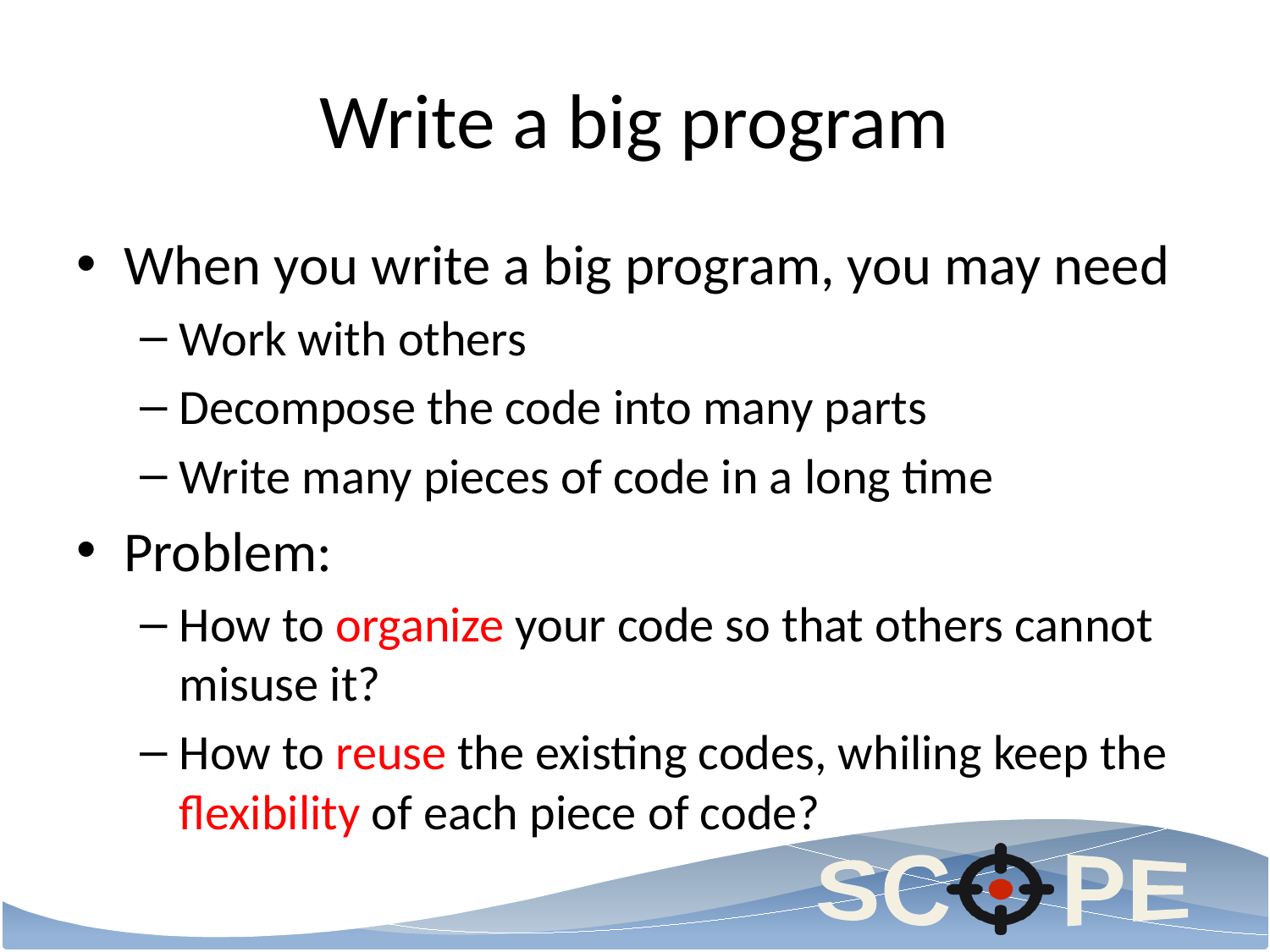

# Write a big program
When you write a big program, you may need
Work with others
Decompose the code into many parts
Write many pieces of code in a long time
Problem:
How to organize your code so that others cannot misuse it?
How to reuse the existing codes, whiling keep the flexibility of each piece of code?